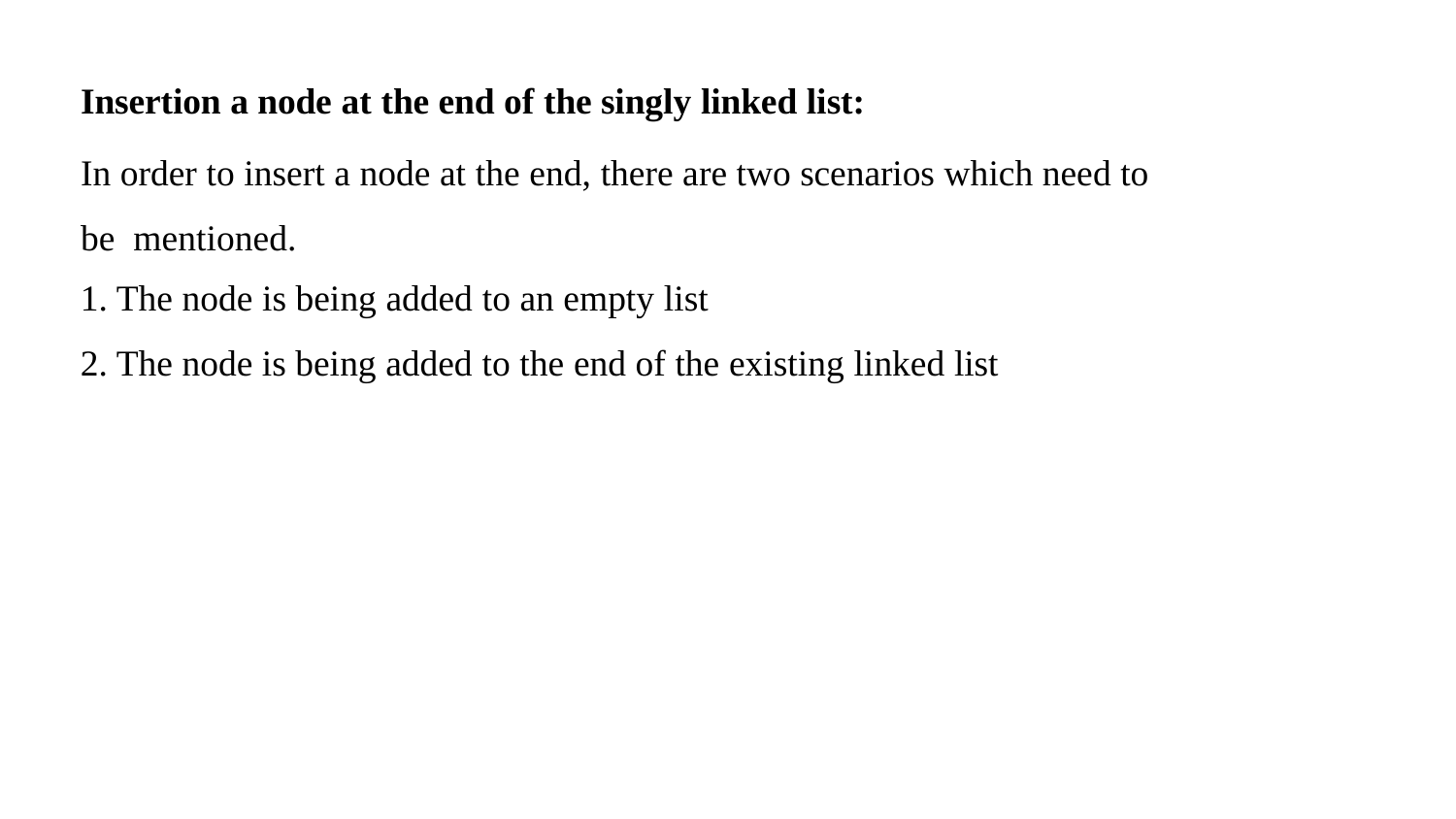

Insertion a node at the end of the singly linked list:
In order to insert a node at the end, there are two scenarios which need to be  mentioned.
The node is being added to an empty list
The node is being added to the end of the existing linked list